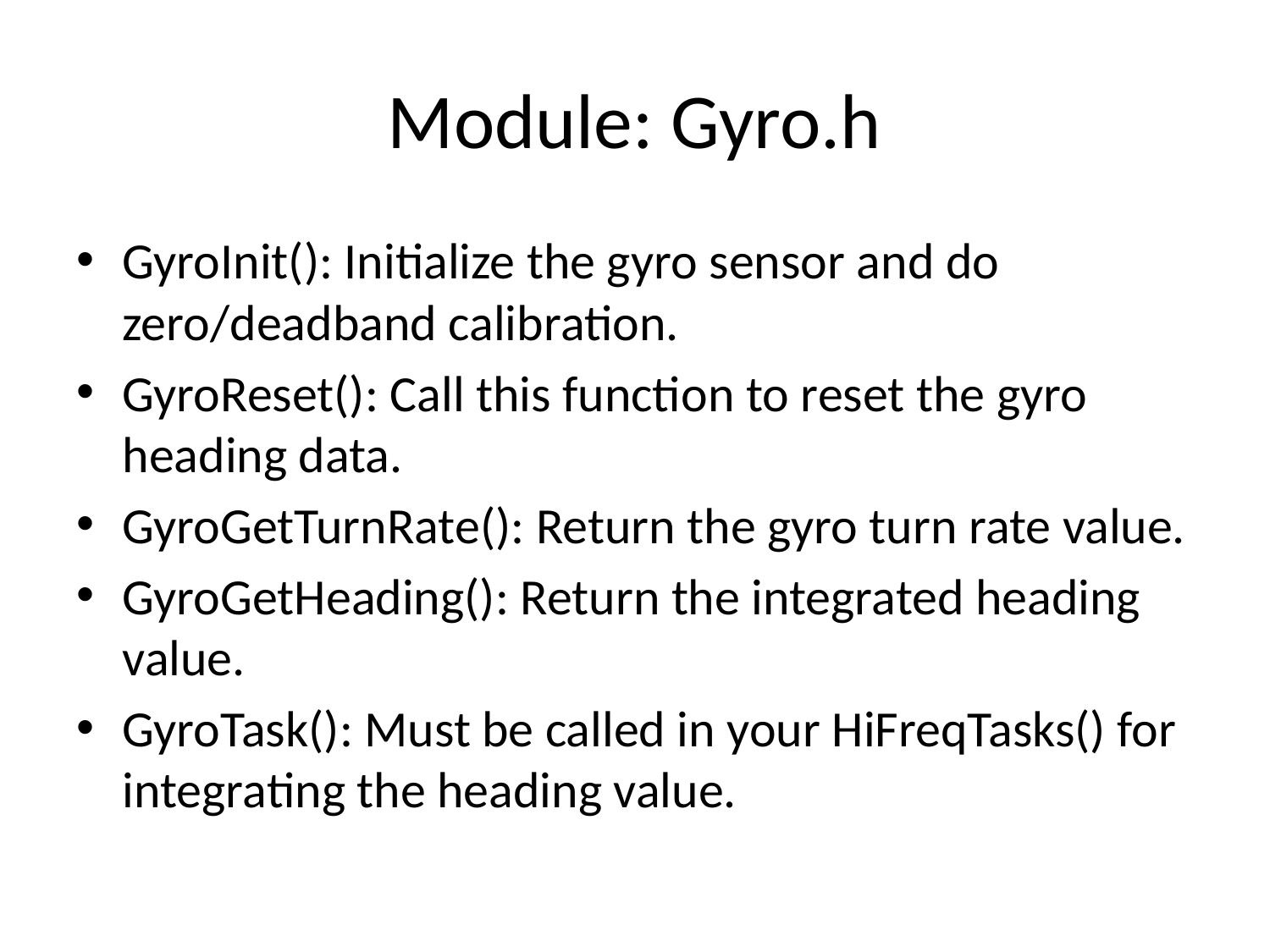

# Module: Gyro.h
GyroInit(): Initialize the gyro sensor and do zero/deadband calibration.
GyroReset(): Call this function to reset the gyro heading data.
GyroGetTurnRate(): Return the gyro turn rate value.
GyroGetHeading(): Return the integrated heading value.
GyroTask(): Must be called in your HiFreqTasks() for integrating the heading value.